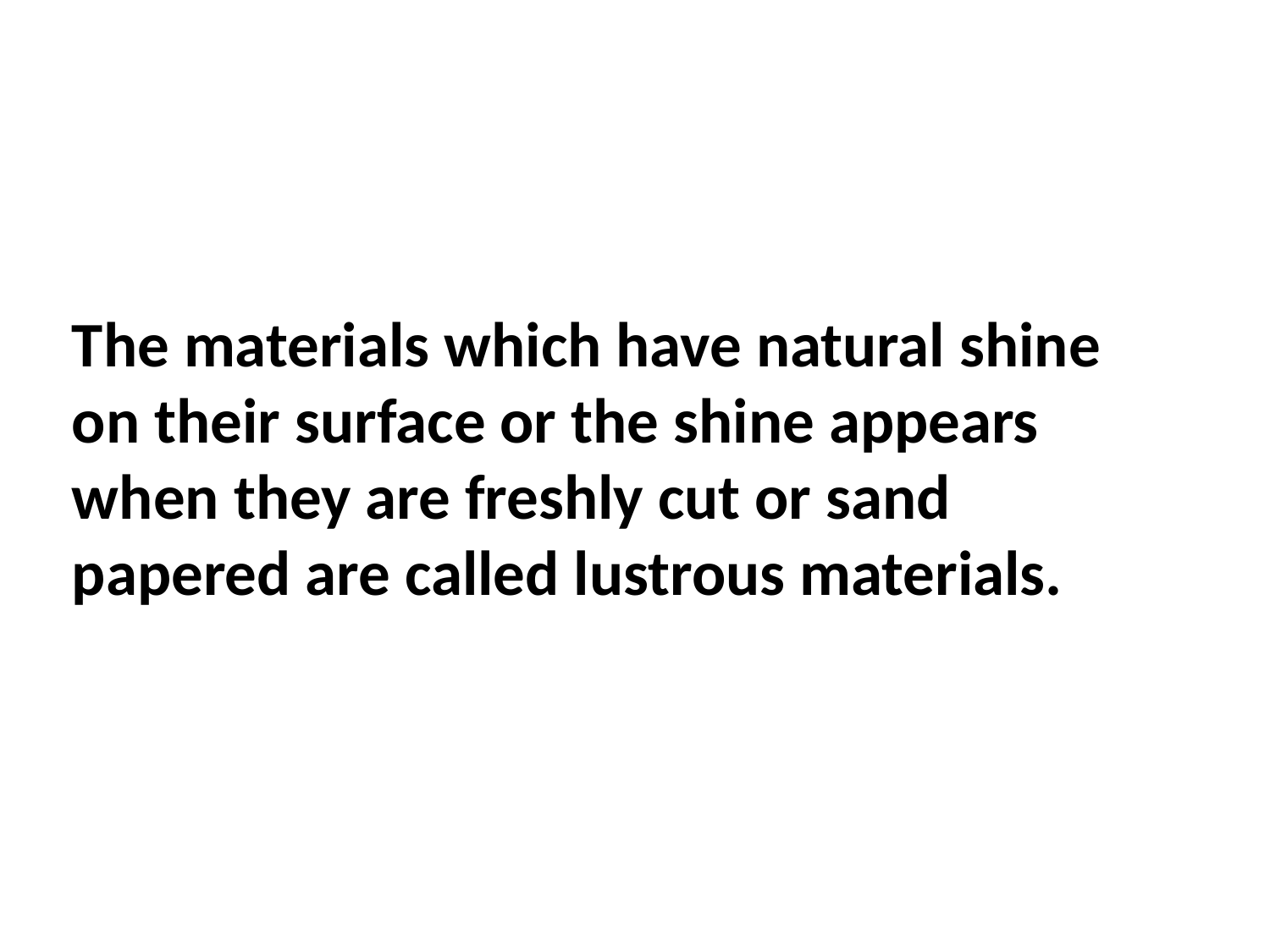

The materials which have natural shine on their surface or the shine appears when they are freshly cut or sand papered are called lustrous materials.